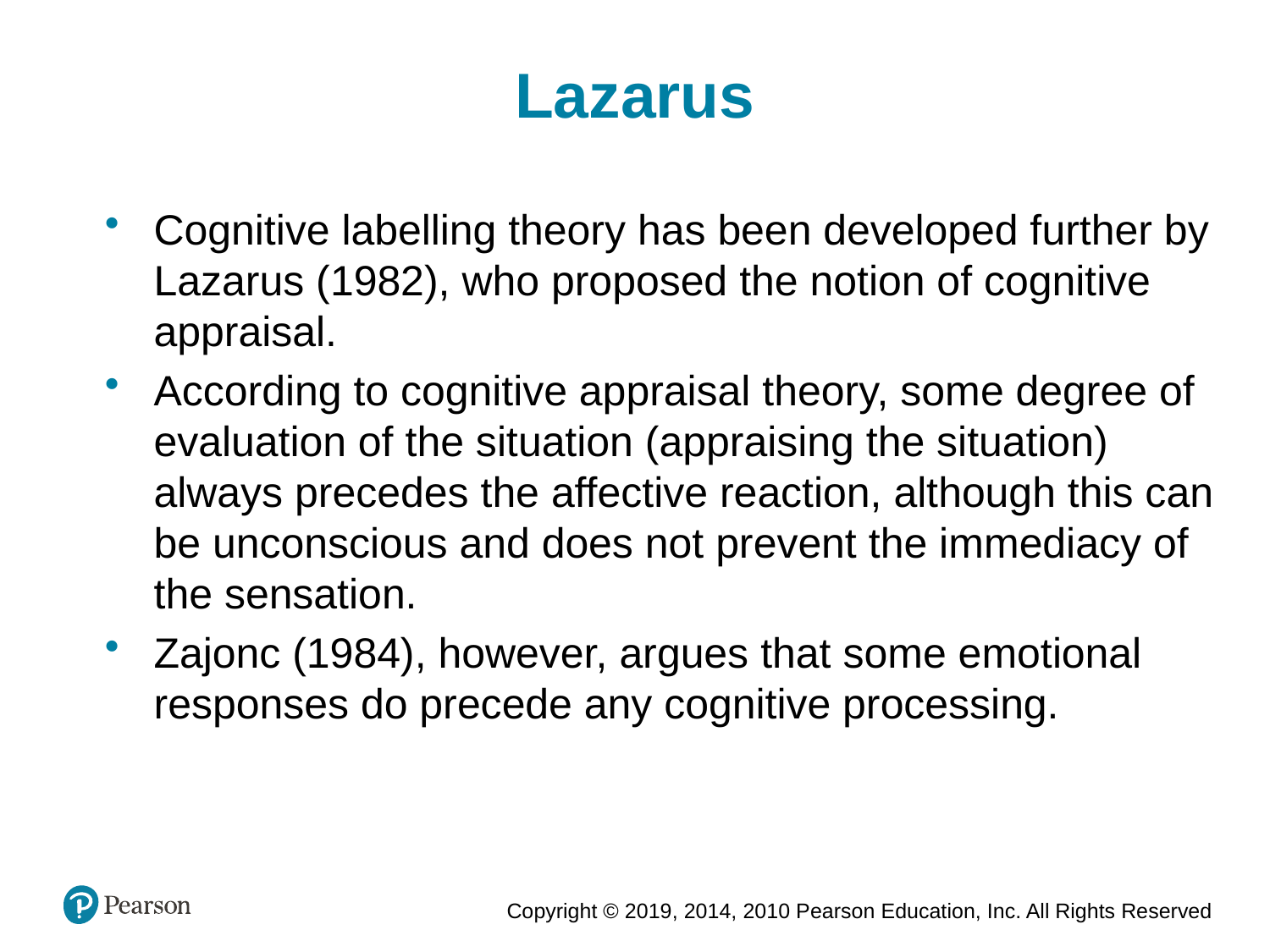

Lazarus
Cognitive labelling theory has been developed further by Lazarus (1982), who proposed the notion of cognitive appraisal.
According to cognitive appraisal theory, some degree of evaluation of the situation (appraising the situation) always precedes the affective reaction, although this can be unconscious and does not prevent the immediacy of the sensation.
Zajonc (1984), however, argues that some emotional responses do precede any cognitive processing.